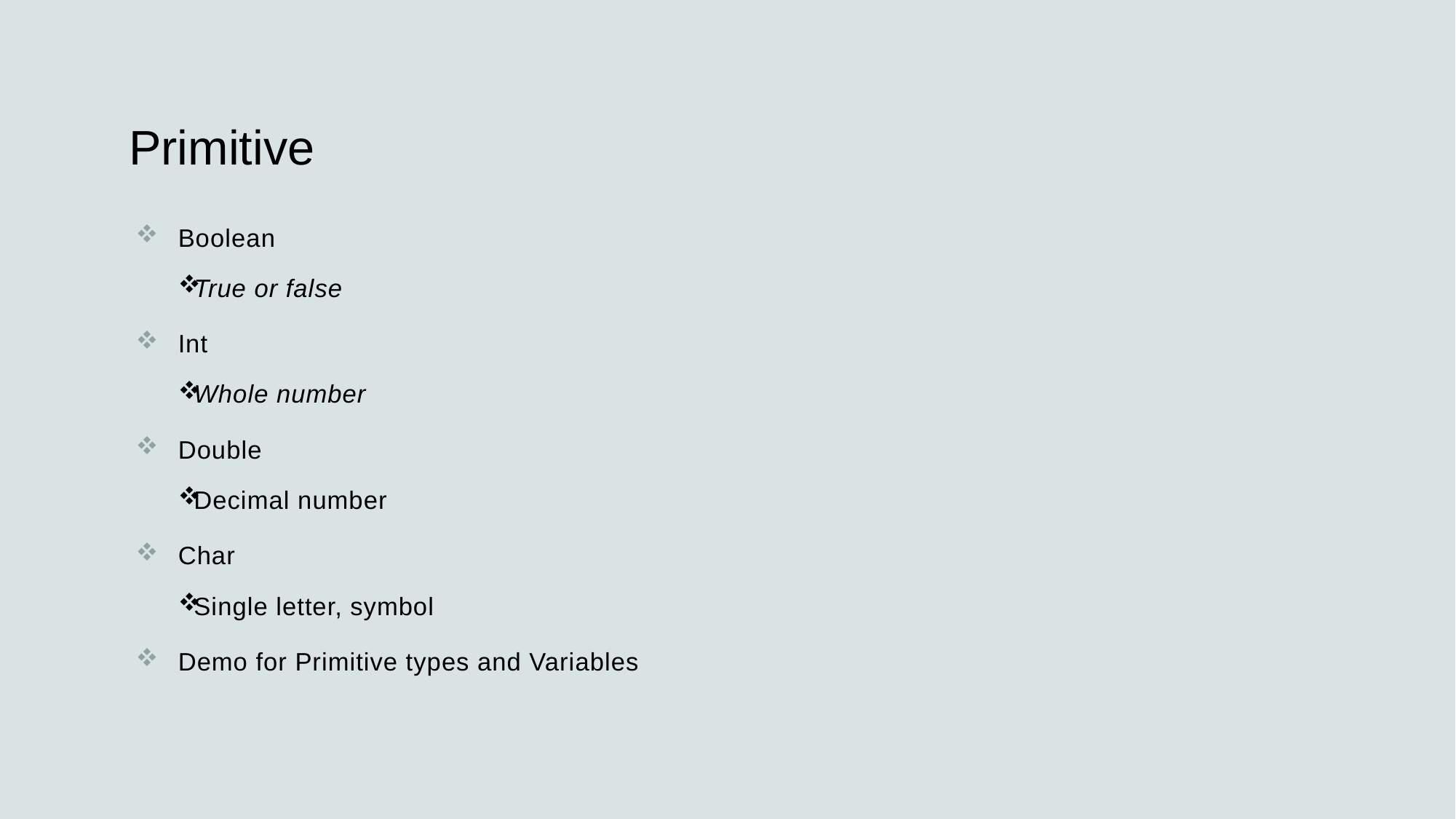

# Primitive
Boolean
True or false
Int
Whole number
Double
Decimal number
Char
Single letter, symbol
Demo for Primitive types and Variables